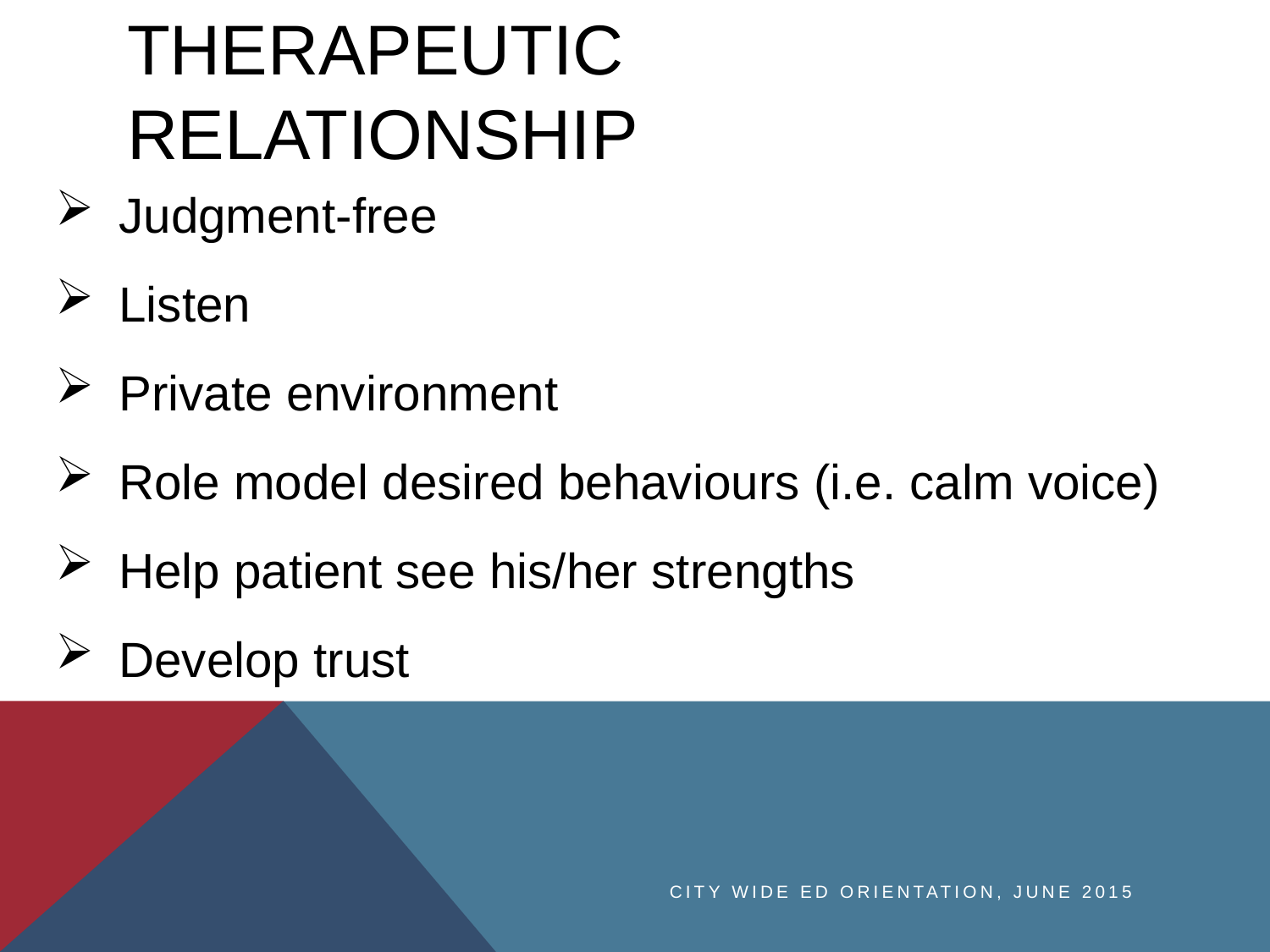

# Therapeutic relationship
Judgment-free
Listen
Private environment
Role model desired behaviours (i.e. calm voice)
Help patient see his/her strengths
Develop trust

City Wide ED Orientation, June 2015